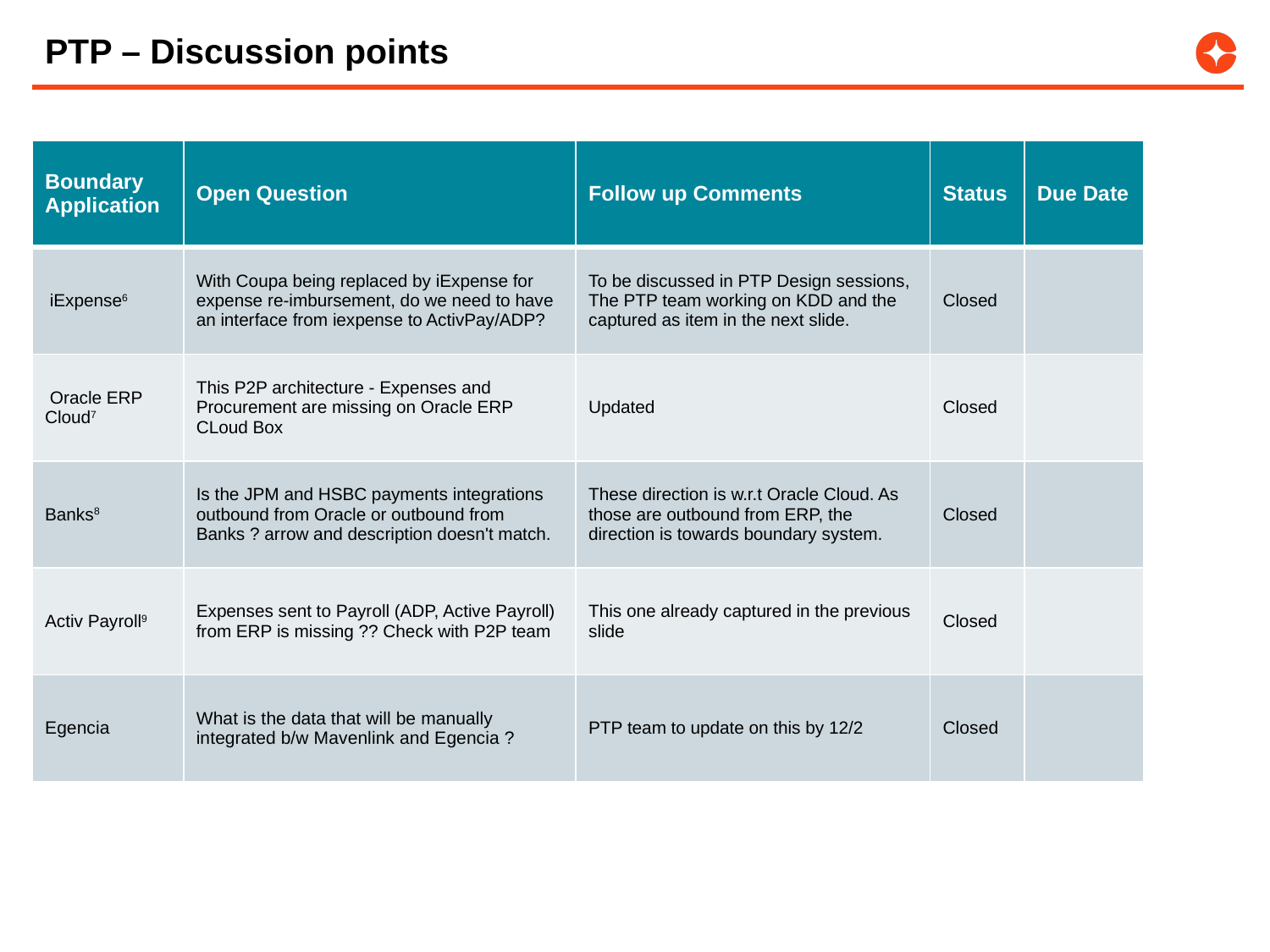

# PTP – Discussion points
| Boundary Application | Open Question | Follow up Comments | Status | Due Date |
| --- | --- | --- | --- | --- |
| iExpense6 | With Coupa being replaced by iExpense for expense re-imbursement, do we need to have an interface from iexpense to ActivPay/ADP? | To be discussed in PTP Design sessions, The PTP team working on KDD and the captured as item in the next slide. | Closed |  |
| Oracle ERP Cloud7 | This P2P architecture - Expenses and Procurement are missing on Oracle ERP CLoud Box | Updated | Closed |  |
| Banks8 | Is the JPM and HSBC payments integrations outbound from Oracle or outbound from Banks ? arrow and description doesn't match. | These direction is w.r.t Oracle Cloud. As those are outbound from ERP, the direction is towards boundary system. | Closed |  |
| Activ Payroll9 | Expenses sent to Payroll (ADP, Active Payroll) from ERP is missing ?? Check with P2P team | This one already captured in the previous slide | Closed |  |
| Egencia | What is the data that will be manually integrated b/w Mavenlink and Egencia ? | PTP team to update on this by 12/2 | Closed |  |